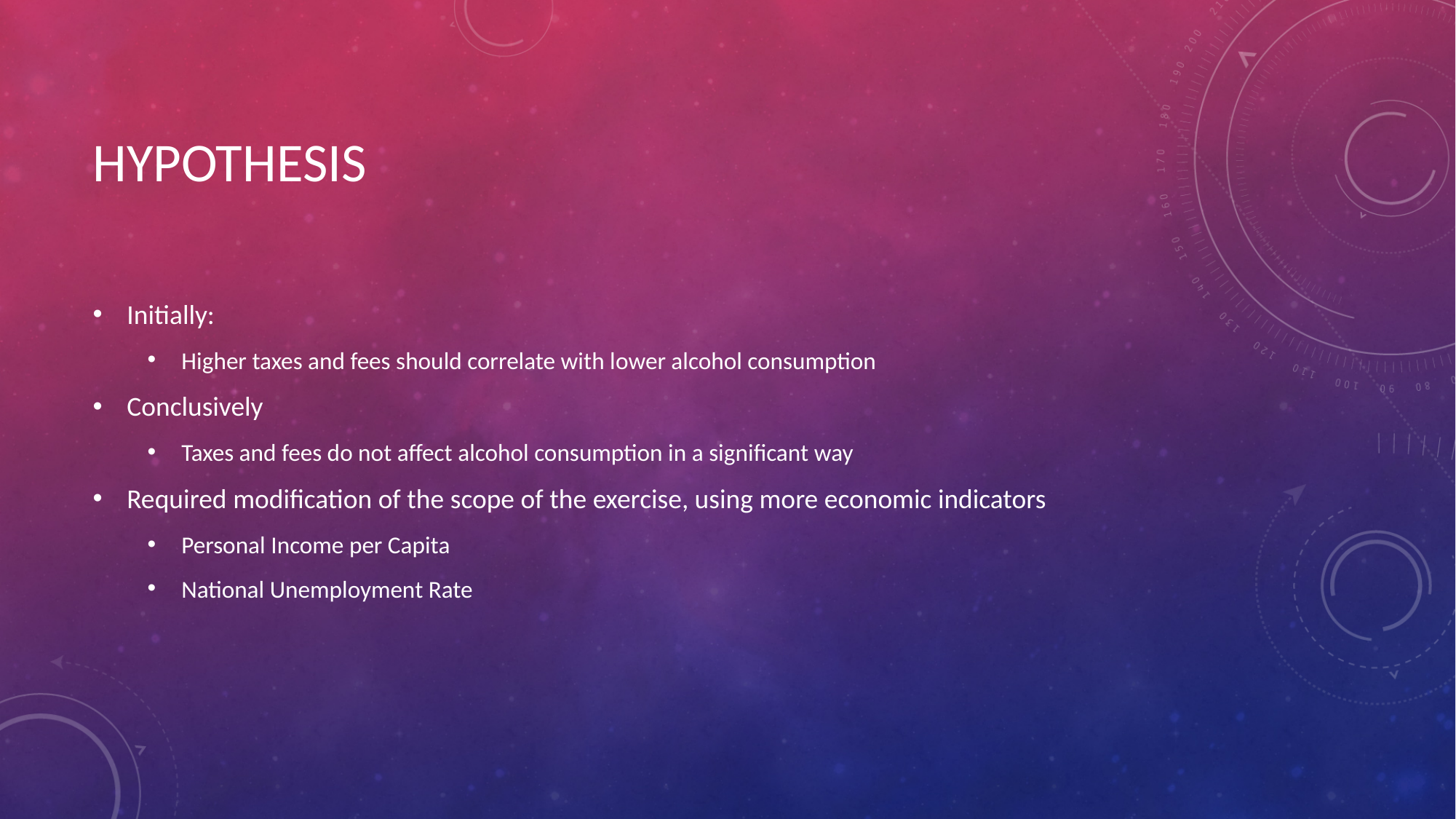

# Hypothesis
Initially:
Higher taxes and fees should correlate with lower alcohol consumption
Conclusively
Taxes and fees do not affect alcohol consumption in a significant way
Required modification of the scope of the exercise, using more economic indicators
Personal Income per Capita
National Unemployment Rate